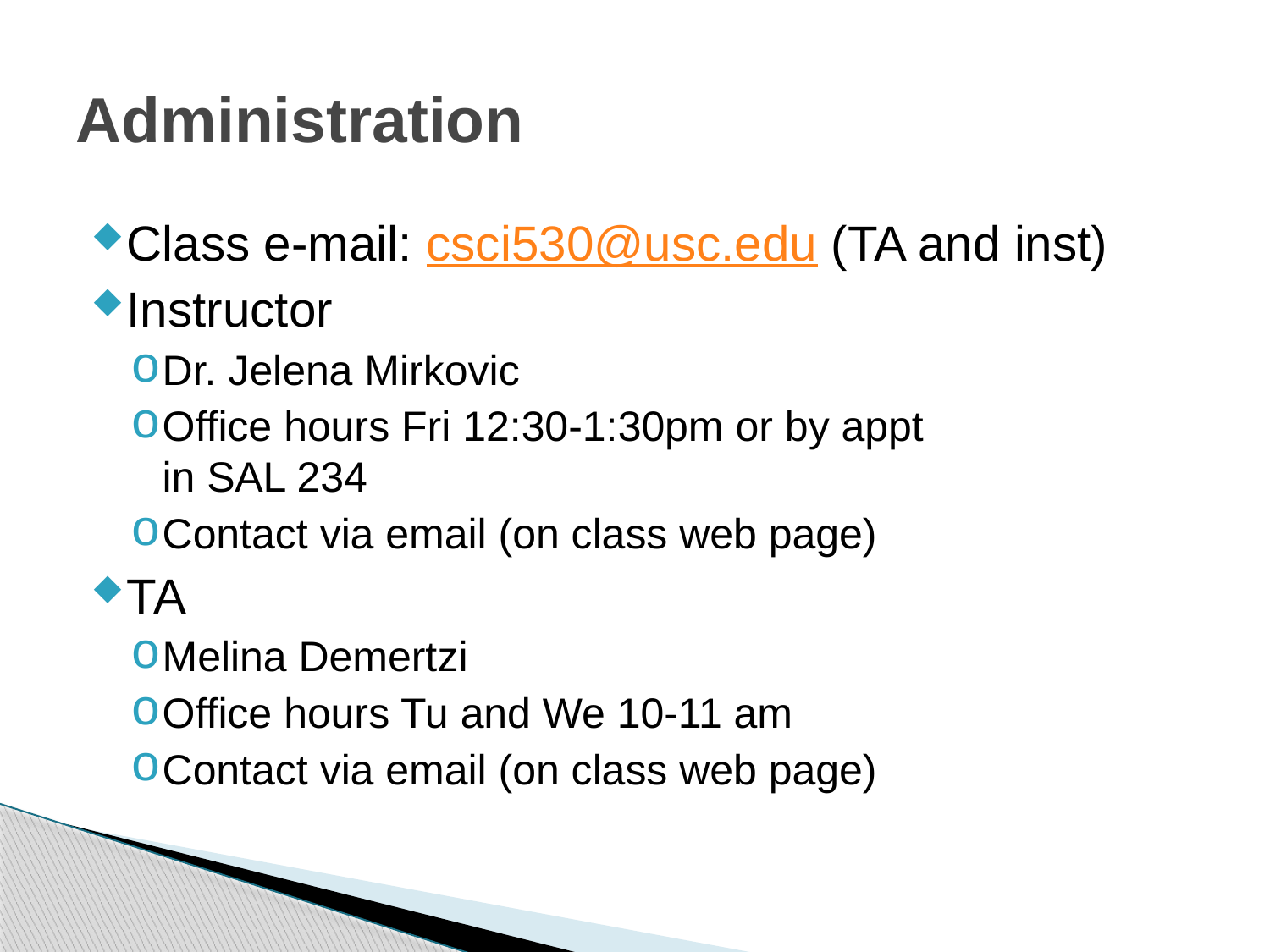

# Administration
Class e-mail: csci530@usc.edu (TA and inst)
Instructor
Dr. Jelena Mirkovic
Office hours Fri 12:30-1:30pm or by appt
in SAL 234
Contact via email (on class web page)
TA
Melina Demertzi
Office hours Tu and We 10-11 am
Contact via email (on class web page)